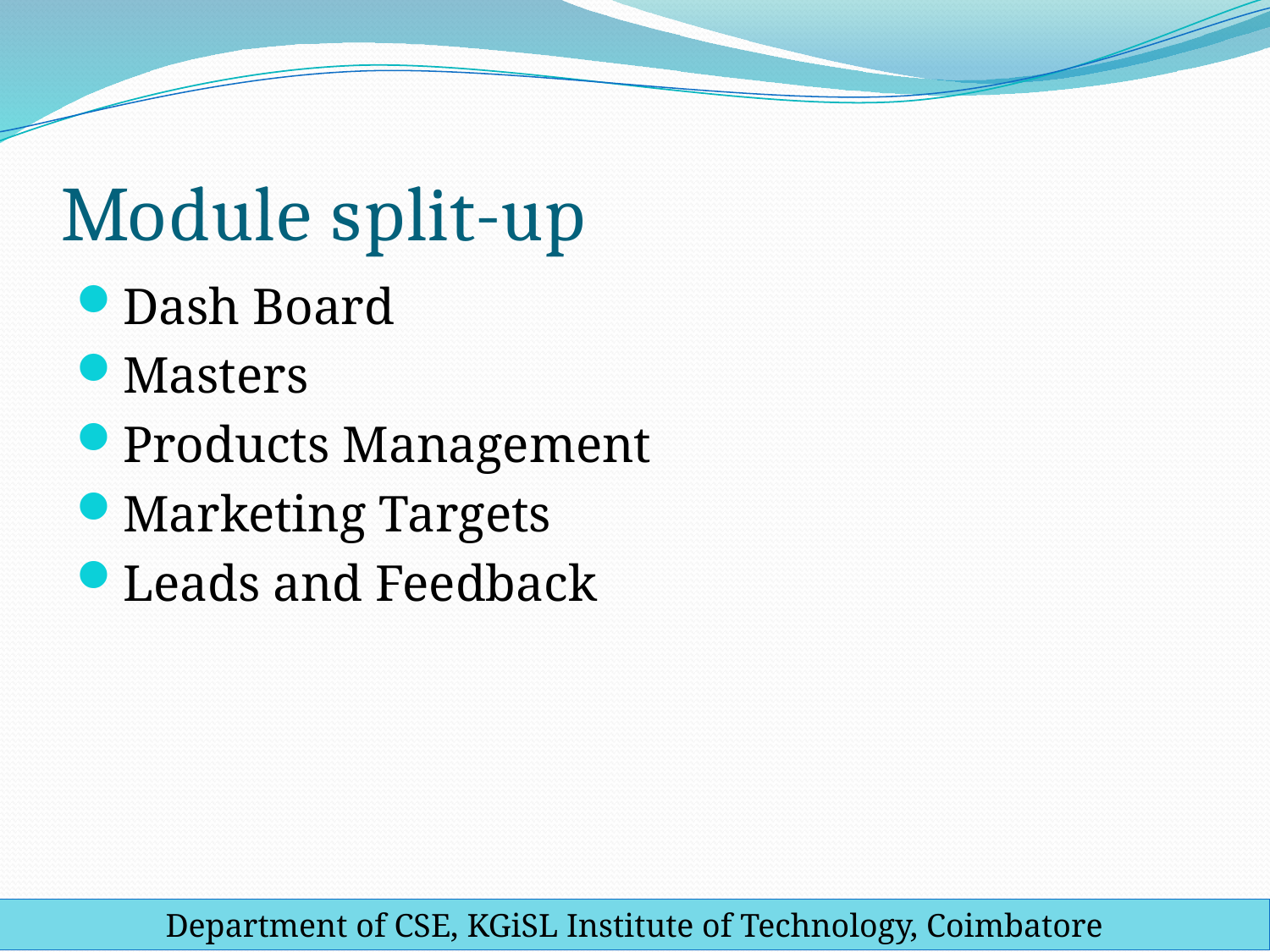

# Module split-up

Dash Board
Masters
Products Management
Marketing Targets
Leads and Feedback

Department of CSE, KGiSL Institute of Technology, Coimbatore